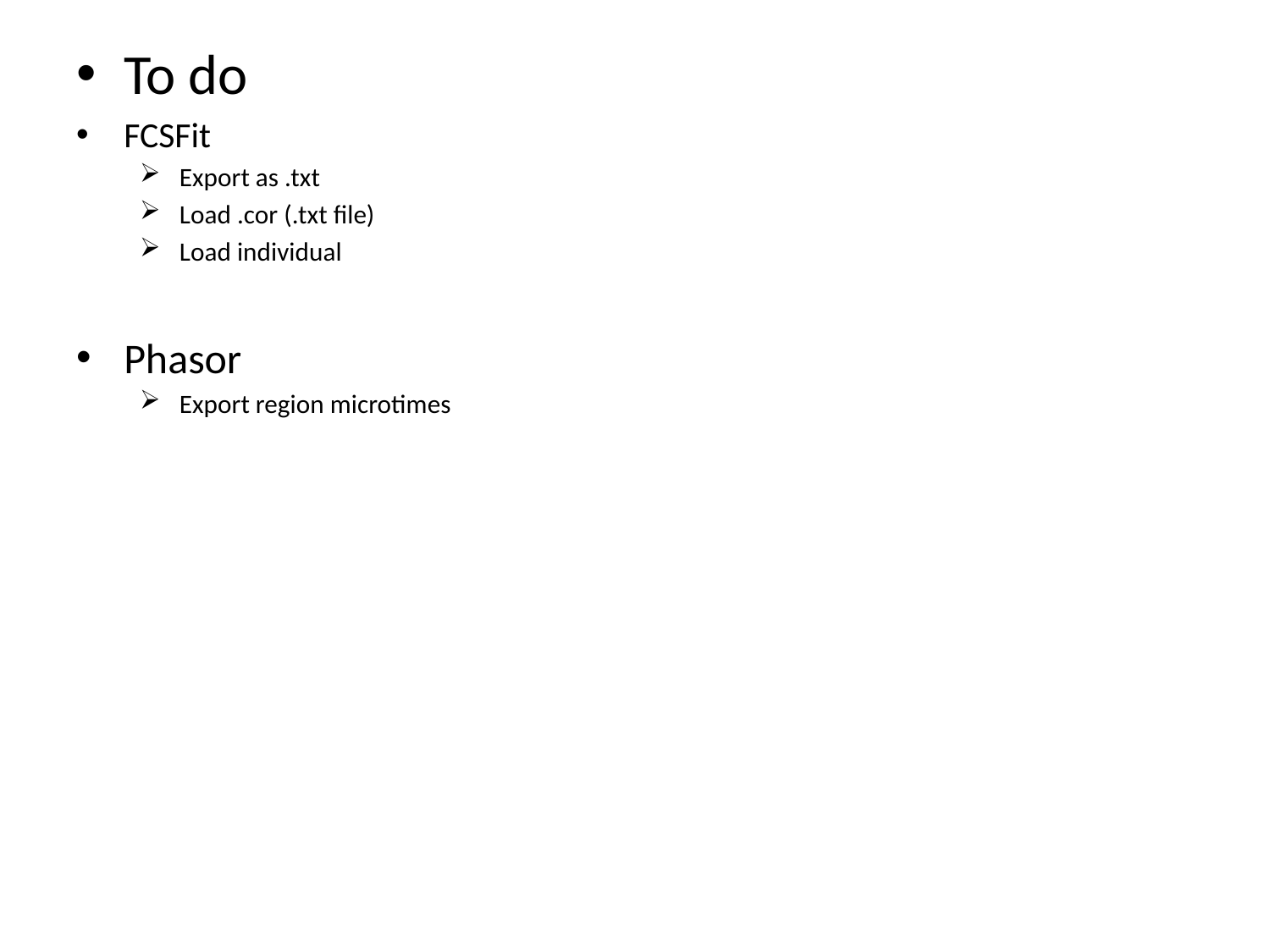

To do
FCSFit
Export as .txt
Load .cor (.txt file)
Load individual

Phasor
Export region microtimes